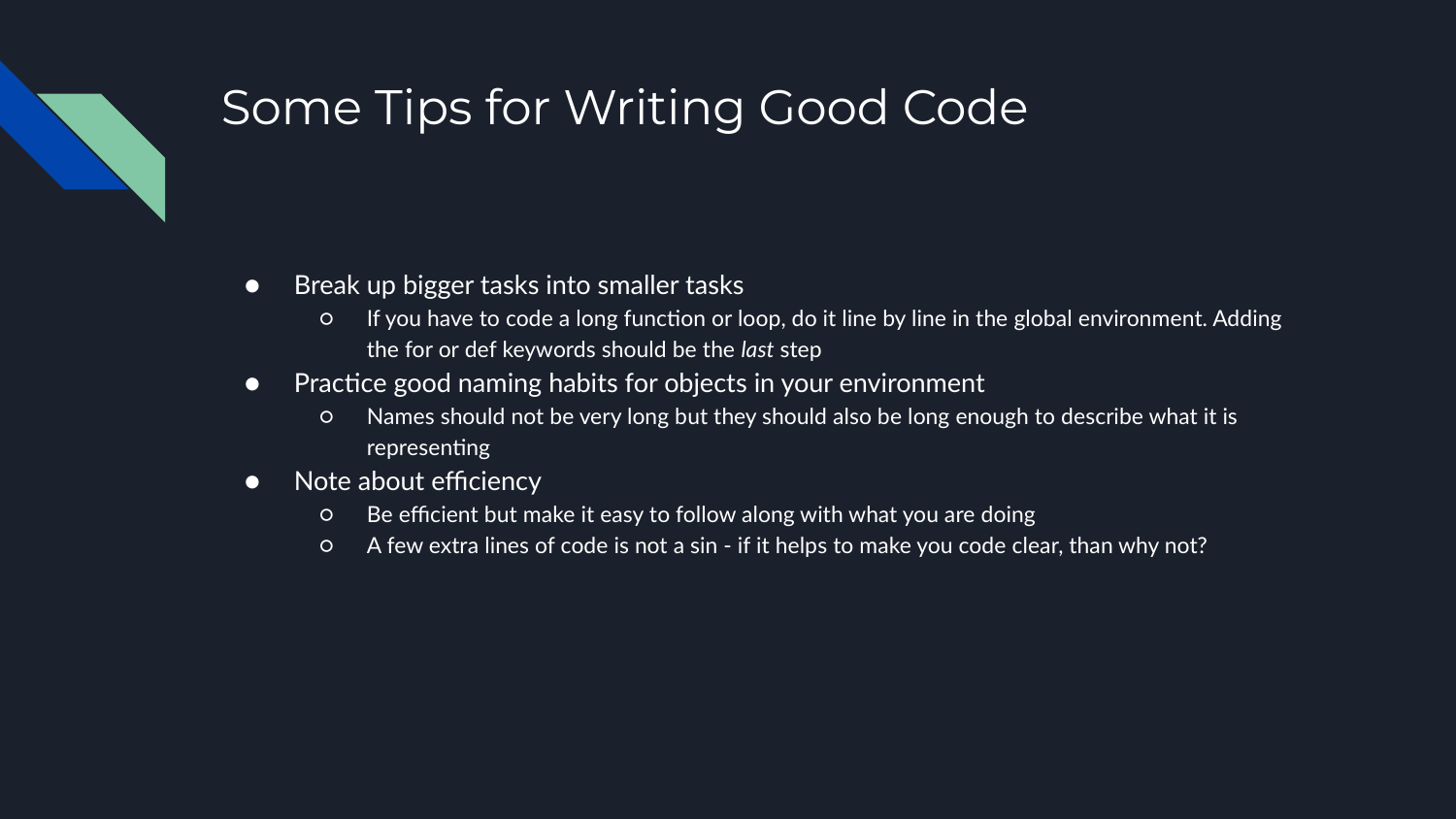

# Some Tips for Writing Good Code
Break up bigger tasks into smaller tasks
If you have to code a long function or loop, do it line by line in the global environment. Adding the for or def keywords should be the last step
Practice good naming habits for objects in your environment
Names should not be very long but they should also be long enough to describe what it is representing
Note about efficiency
Be efficient but make it easy to follow along with what you are doing
A few extra lines of code is not a sin - if it helps to make you code clear, than why not?